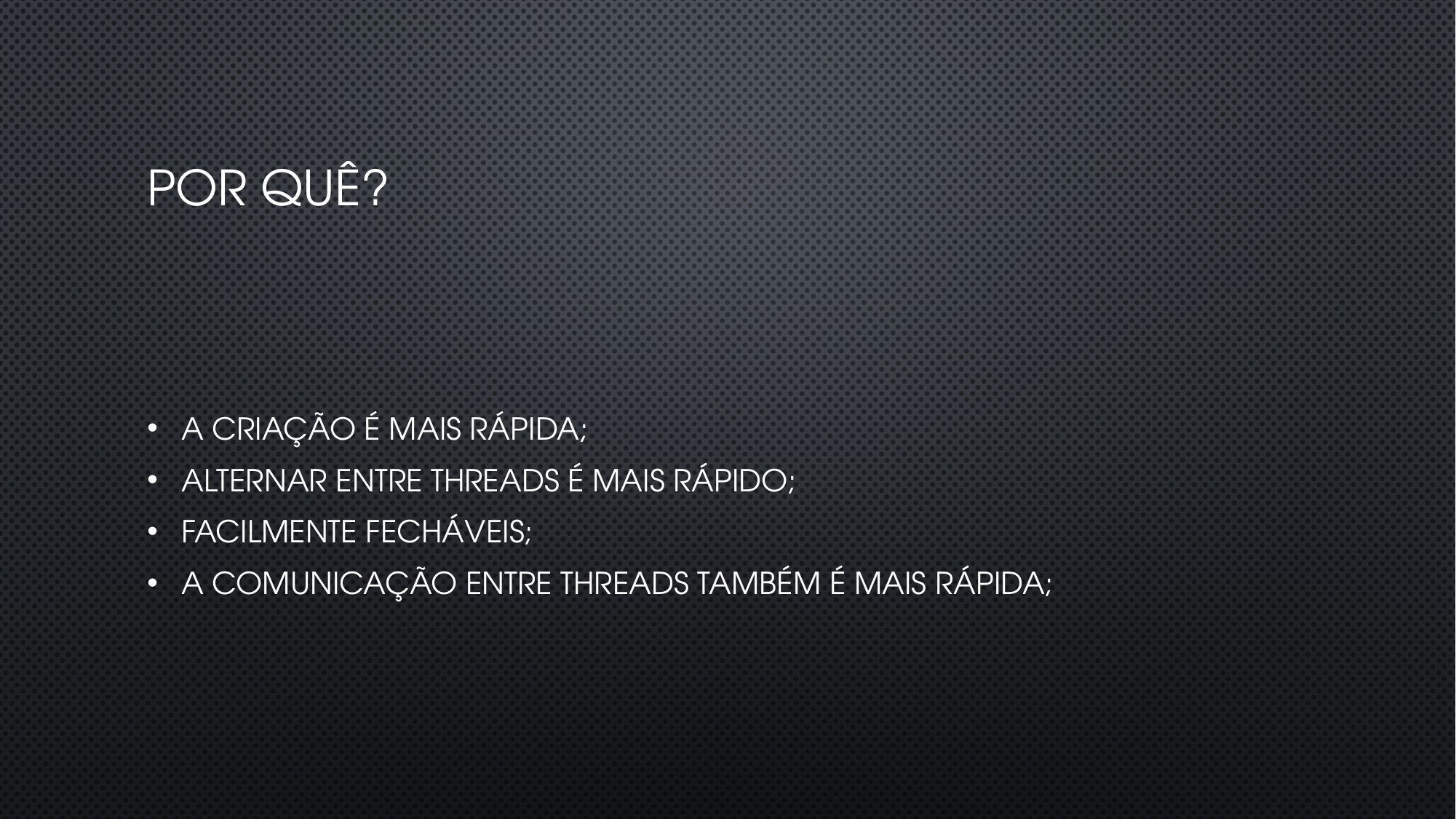

# Por quê?
A criação é mais rápida;
Alternar entre threads é mais rápido;
Facilmente fecháveis;
A comunicação entre threads também é mais rápida;